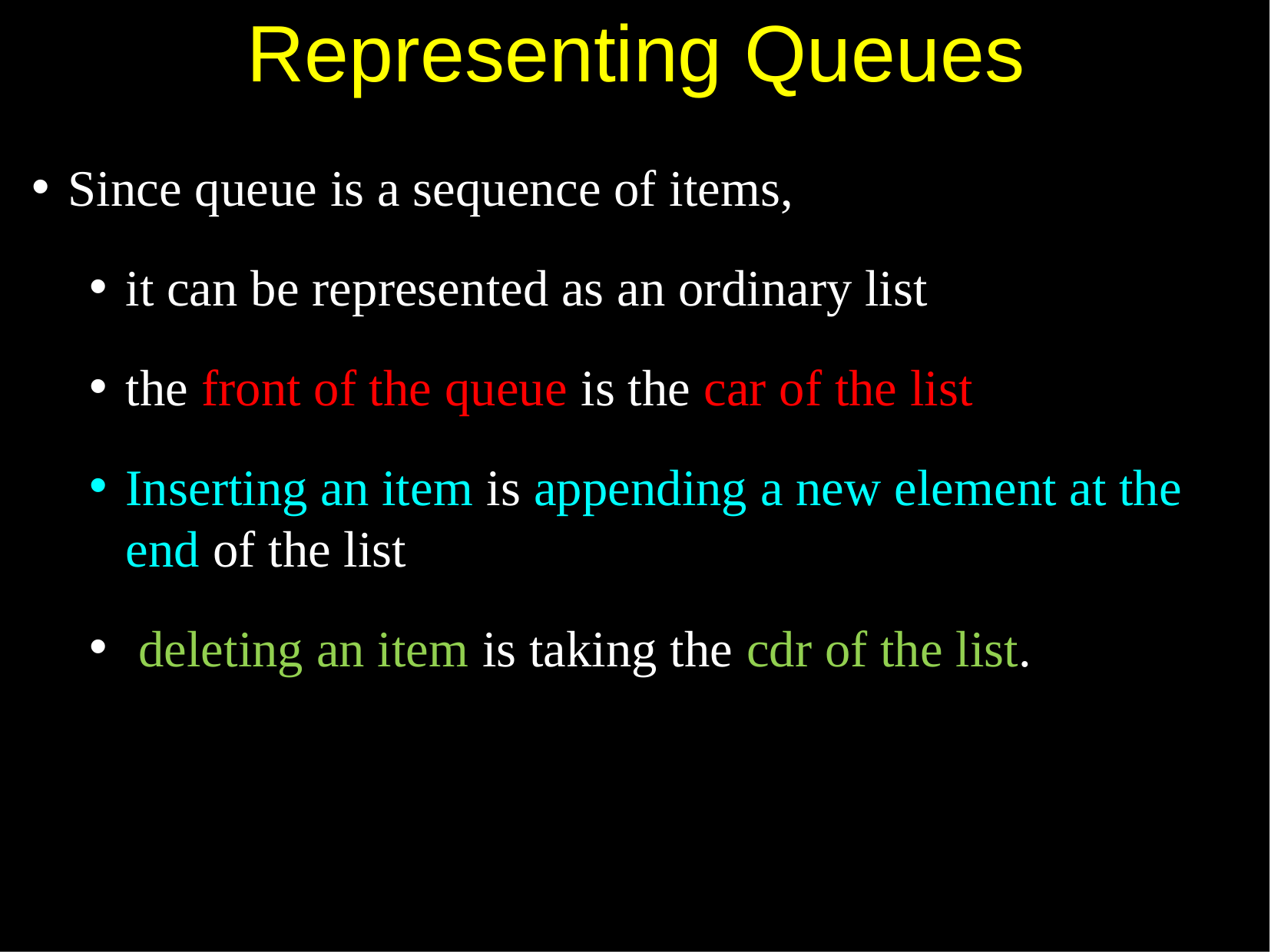

# Representing Queues
Since queue is a sequence of items,
it can be represented as an ordinary list
the front of the queue is the car of the list
Inserting an item is appending a new element at the end of the list
 deleting an item is taking the cdr of the list.